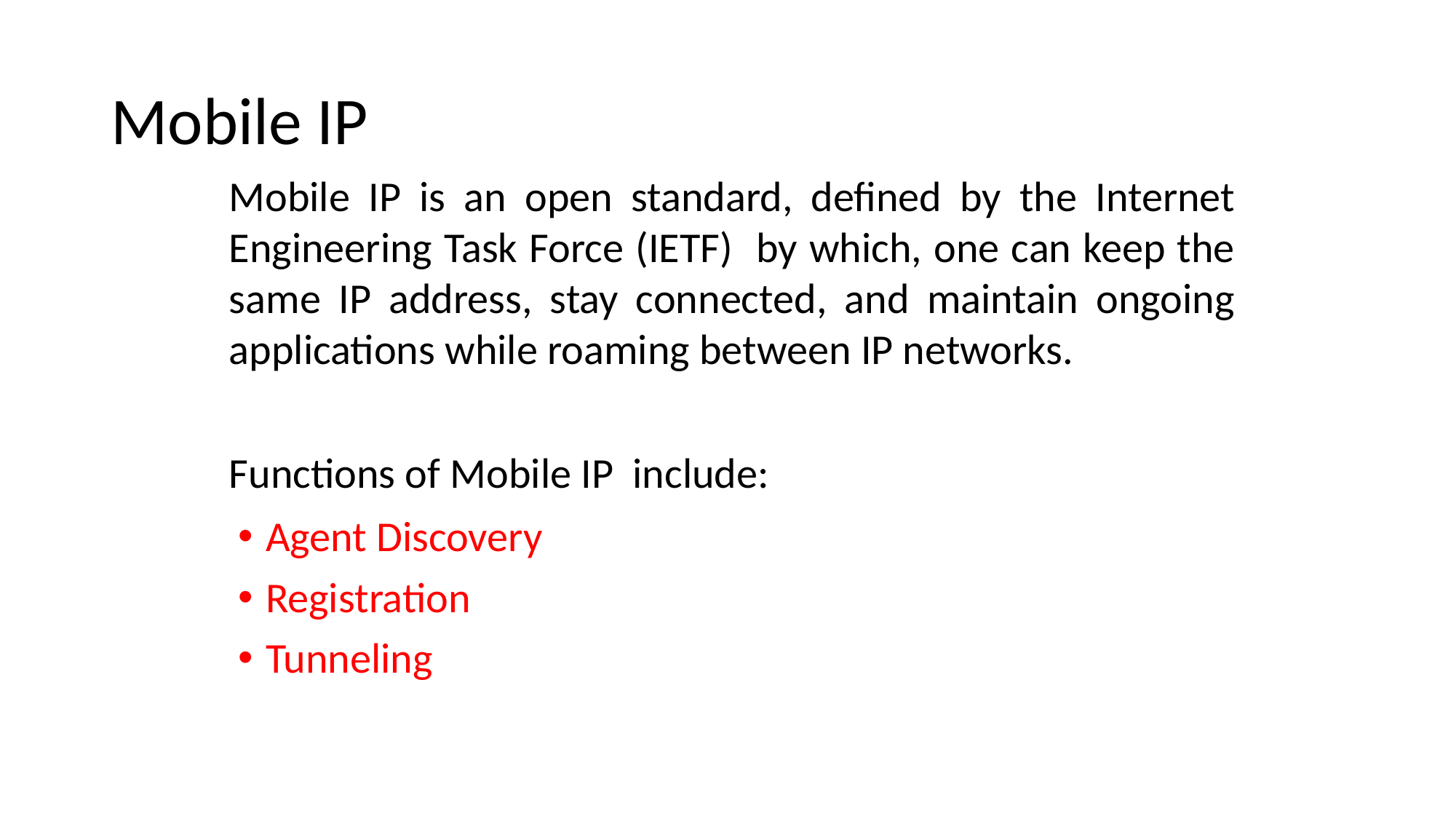

# Mobile IP
Mobile IP is an open standard, defined by the Internet Engineering Task Force (IETF)  by which, one can keep the same IP address, stay connected, and maintain ongoing applications while roaming between IP networks.

Functions of Mobile IP  include:
Agent Discovery
Registration
Tunneling